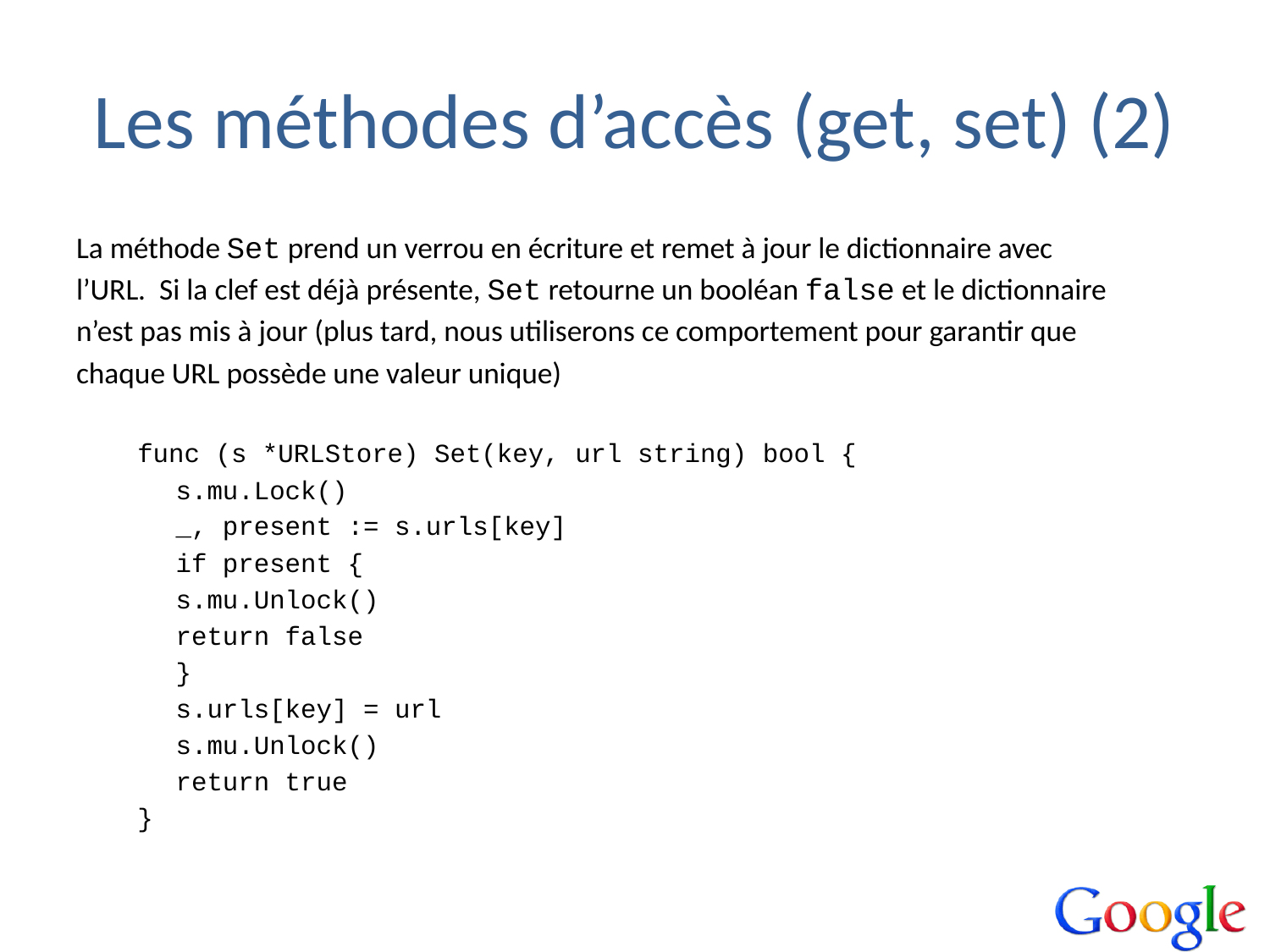

# Les méthodes d’accès (get, set) (2)
La méthode Set prend un verrou en écriture et remet à jour le dictionnaire avec
l’URL.  Si la clef est déjà présente, Set retourne un booléan false et le dictionnaire
n’est pas mis à jour (plus tard, nous utiliserons ce comportement pour garantir que
chaque URL possède une valeur unique)

func (s *URLStore) Set(key, url string) bool {
	s.mu.Lock()
	_, present := s.urls[key]
	if present {
		s.mu.Unlock()
		return false
	}
	s.urls[key] = url
	s.mu.Unlock()
	return true
}